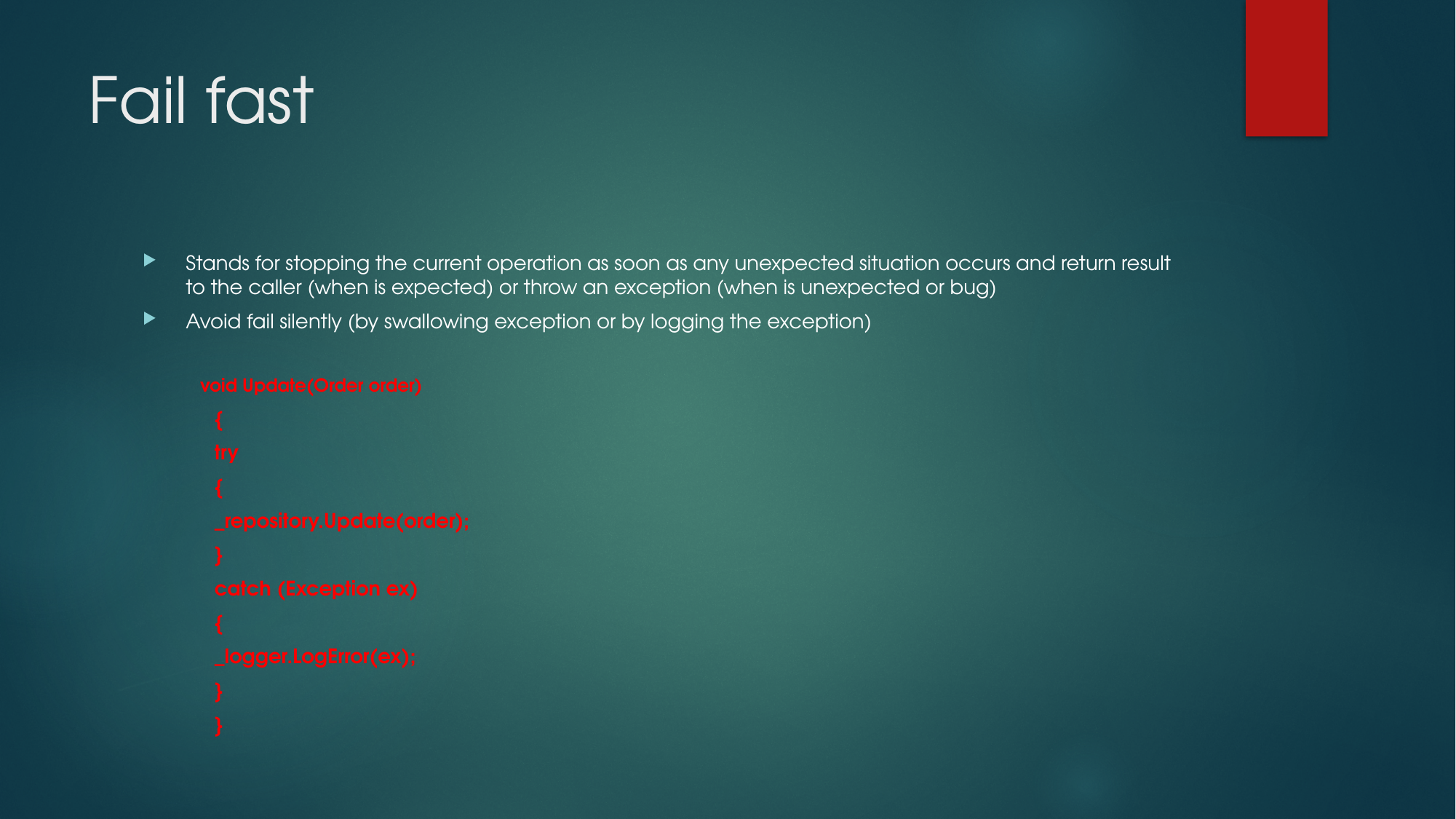

# Fail fast
Stands for stopping the current operation as soon as any unexpected situation occurs and return result to the caller (when is expected) or throw an exception (when is unexpected or bug)
Avoid fail silently (by swallowing exception or by logging the exception)

void Update(Order order)
	{
		try
		{
			_repository.Update(order);
		}
		catch (Exception ex)
		{
			_logger.LogError(ex);
		}
	}